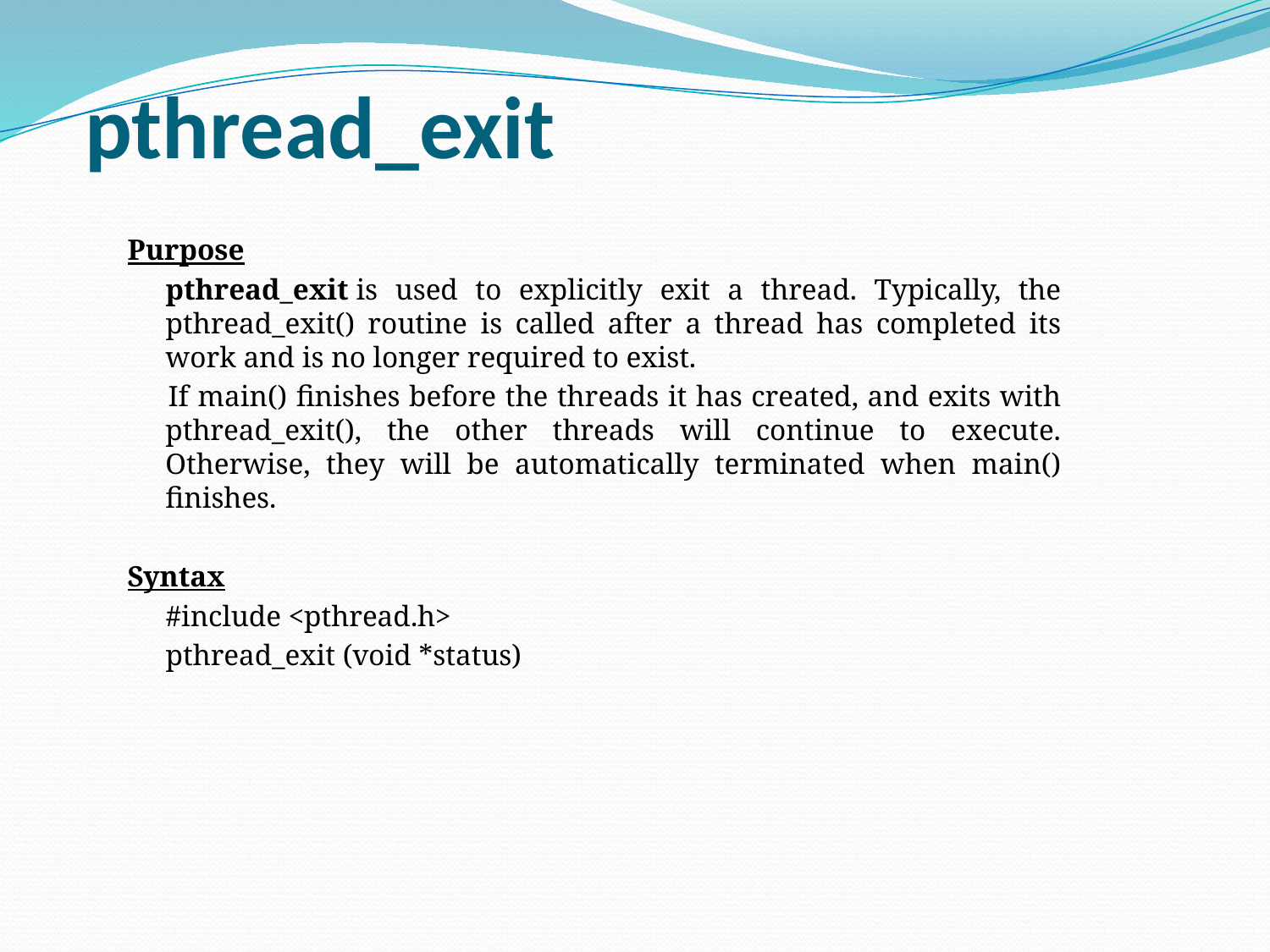

pthread_exit
Purpose
	pthread_exit is used to explicitly exit a thread. Typically, the pthread_exit() routine is called after a thread has completed its work and is no longer required to exist.
If main() finishes before the threads it has created, and exits with pthread_exit(), the other threads will continue to execute. Otherwise, they will be automatically terminated when main() finishes.

Syntax
	#include <pthread.h>
	pthread_exit (void *status)